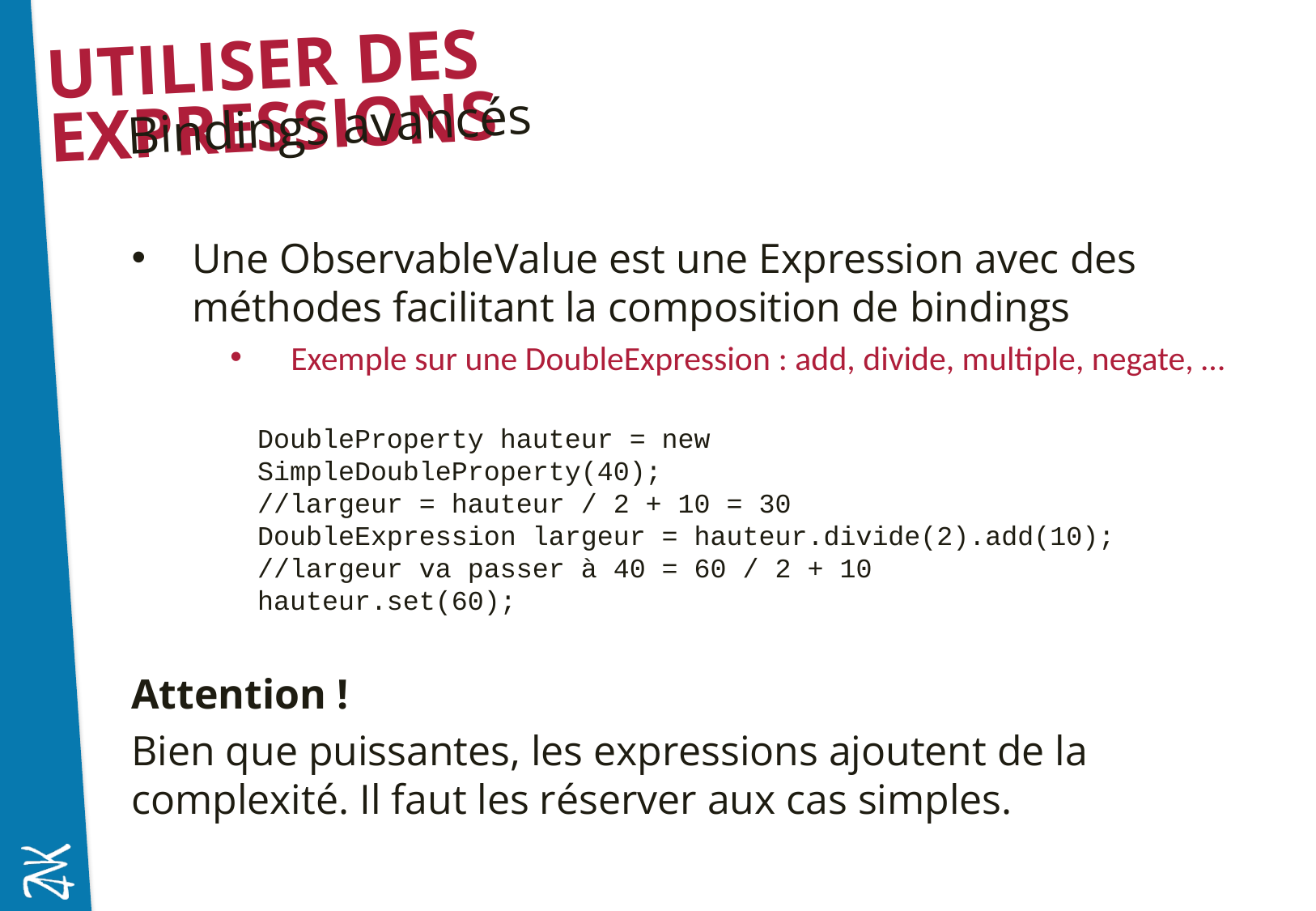

# Utiliser des expressions
Bindings avancés
Une ObservableValue est une Expression avec des méthodes facilitant la composition de bindings
Exemple sur une DoubleExpression : add, divide, multiple, negate, …

Attention !
Bien que puissantes, les expressions ajoutent de la complexité. Il faut les réserver aux cas simples.

DoubleProperty hauteur = new SimpleDoubleProperty(40);
//largeur = hauteur / 2 + 10 = 30
DoubleExpression largeur = hauteur.divide(2).add(10);
//largeur va passer à 40 = 60 / 2 + 10
hauteur.set(60);